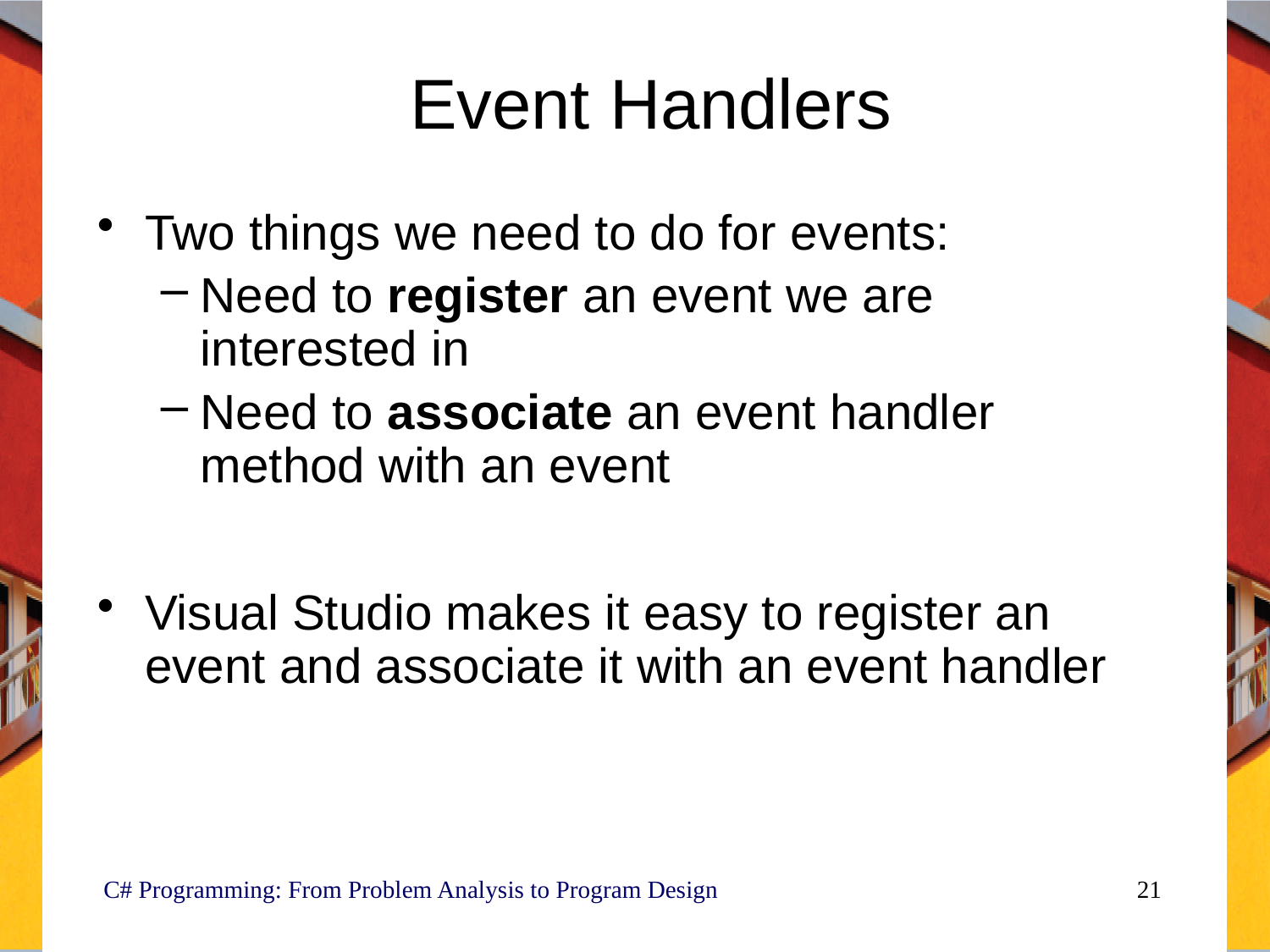

# Event Handlers
Two things we need to do for events:
Need to register an event we are interested in
Need to associate an event handler method with an event

Visual Studio makes it easy to register an event and associate it with an event handler

 C# Programming: From Problem Analysis to Program Design
21